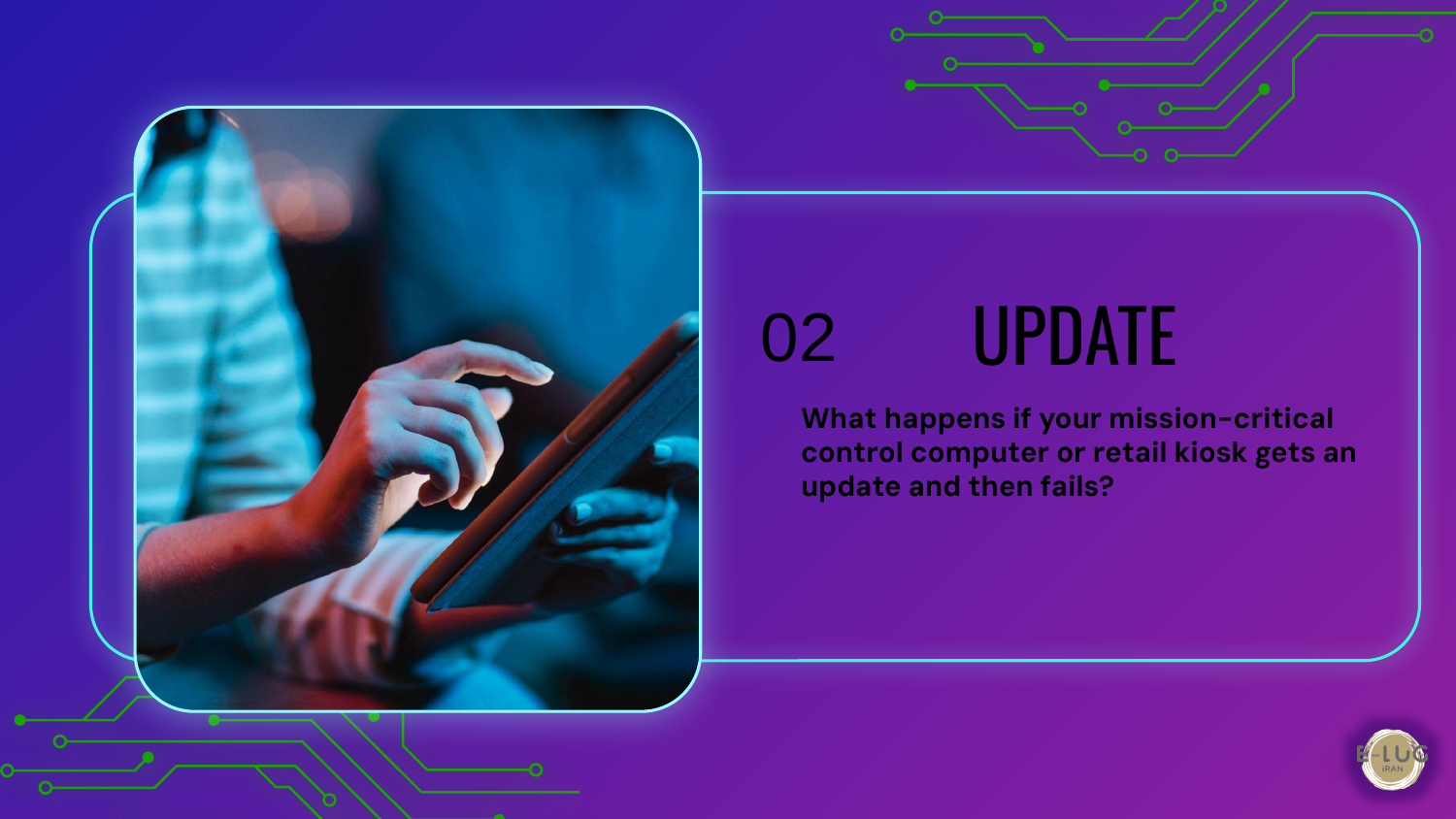

02
# UPDATE
What happens if your mission-critical control computer or retail kiosk gets an update and then fails?